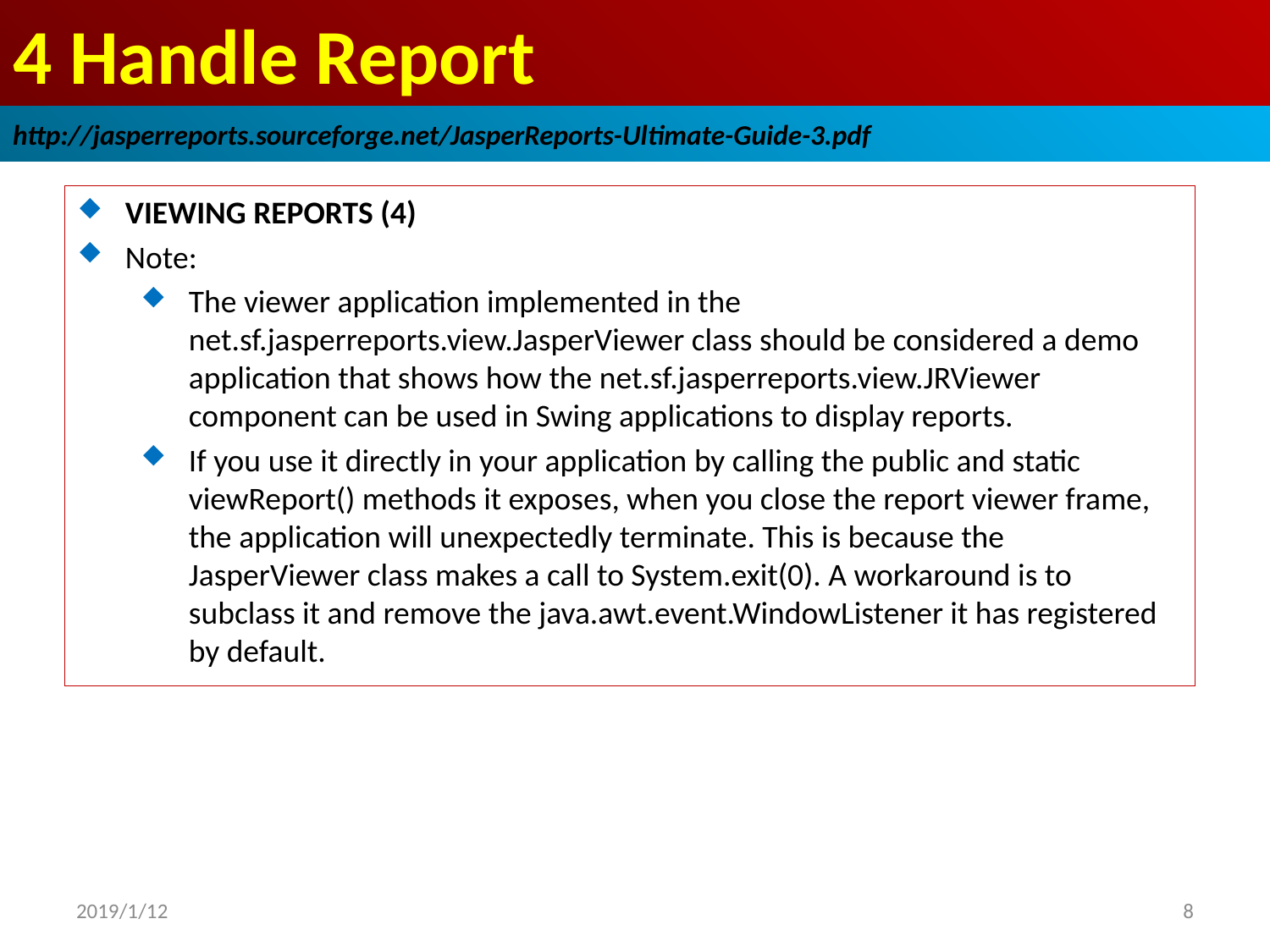

# 4 Handle Report
http://jasperreports.sourceforge.net/JasperReports-Ultimate-Guide-3.pdf
VIEWING REPORTS (4)
Note:
The viewer application implemented in the net.sf.jasperreports.view.JasperViewer class should be considered a demo application that shows how the net.sf.jasperreports.view.JRViewer component can be used in Swing applications to display reports.
If you use it directly in your application by calling the public and static viewReport() methods it exposes, when you close the report viewer frame, the application will unexpectedly terminate. This is because the JasperViewer class makes a call to System.exit(0). A workaround is to subclass it and remove the java.awt.event.WindowListener it has registered by default.
2019/1/12
8